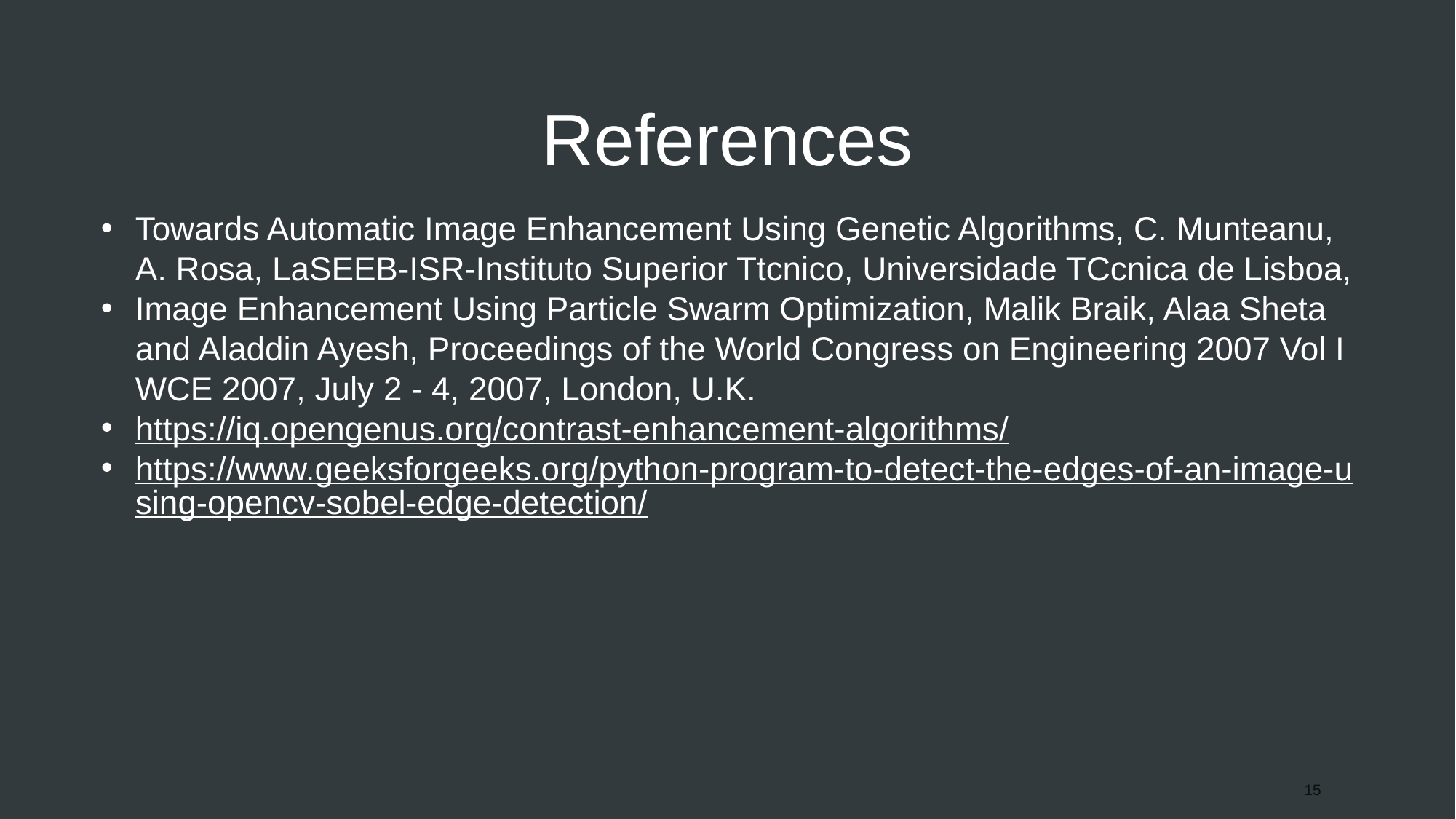

References
Towards Automatic Image Enhancement Using Genetic Algorithms, C. Munteanu, A. Rosa, LaSEEB-ISR-Instituto Superior Ttcnico, Universidade TCcnica de Lisboa,
Image Enhancement Using Particle Swarm Optimization, Malik Braik, Alaa Sheta and Aladdin Ayesh, Proceedings of the World Congress on Engineering 2007 Vol I WCE 2007, July 2 - 4, 2007, London, U.K.
https://iq.opengenus.org/contrast-enhancement-algorithms/
https://www.geeksforgeeks.org/python-program-to-detect-the-edges-of-an-image-using-opencv-sobel-edge-detection/

15